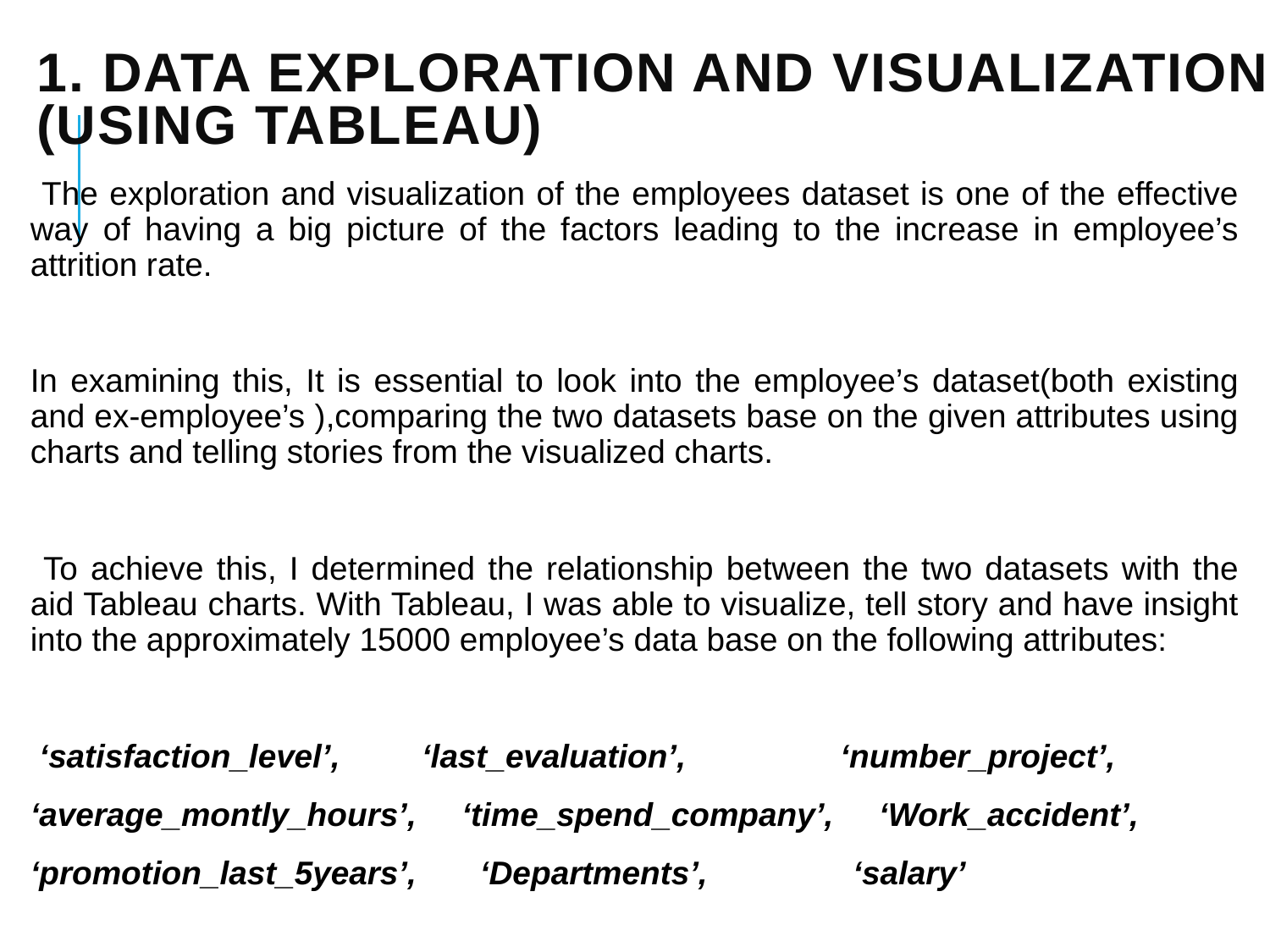

# 1. DATA EXPLORATION AND VISUALIZATION (USING TABLEAU)
 The exploration and visualization of the employees dataset is one of the effective way of having a big picture of the factors leading to the increase in employee’s attrition rate.

In examining this, It is essential to look into the employee’s dataset(both existing and ex-employee’s ),comparing the two datasets base on the given attributes using charts and telling stories from the visualized charts.

 To achieve this, I determined the relationship between the two datasets with the aid Tableau charts. With Tableau, I was able to visualize, tell story and have insight into the approximately 15000 employee’s data base on the following attributes:

 ‘satisfaction_level’,         ‘last_evaluation’,                 ‘number_project’,
‘average_montly_hours’,     ‘time_spend_company’,     ‘Work_accident’,
‘promotion_last_5years’,       ‘Departments’,                ‘salary’